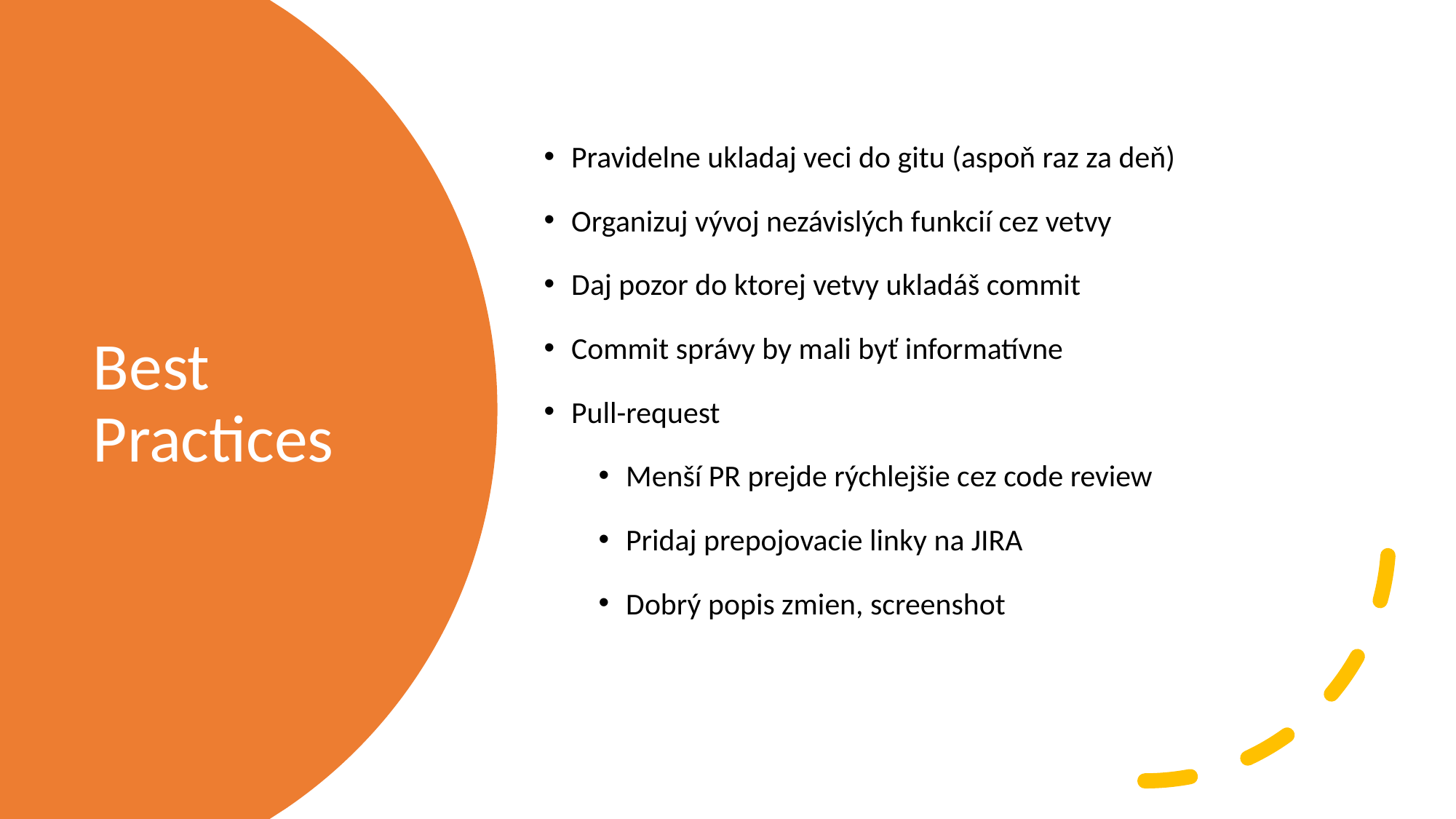

Pravidelne ukladaj veci do gitu (aspoň raz za deň)
Organizuj vývoj nezávislých funkcií cez vetvy
Daj pozor do ktorej vetvy ukladáš commit
Commit správy by mali byť informatívne
Pull-request
Menší PR prejde rýchlejšie cez code review
Pridaj prepojovacie linky na JIRA
Dobrý popis zmien, screenshot

Best Practices